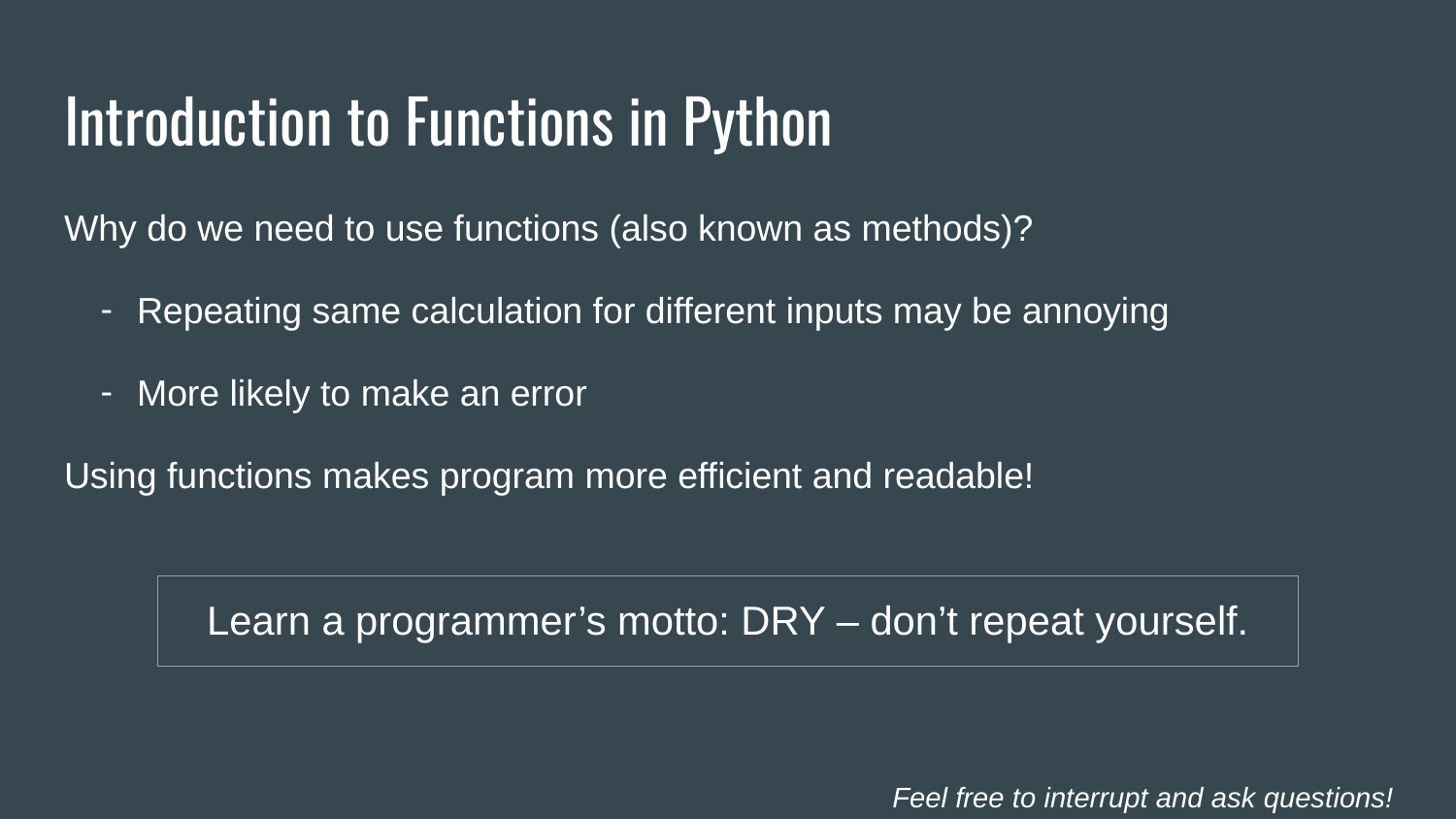

# Introduction to Functions in Python
Why do we need to use functions (also known as methods)?
Repeating same calculation for different inputs may be annoying
More likely to make an error
Using functions makes program more efficient and readable!

| Learn a programmer’s motto: DRY – don’t repeat yourself. |
| --- |
Feel free to interrupt and ask questions!